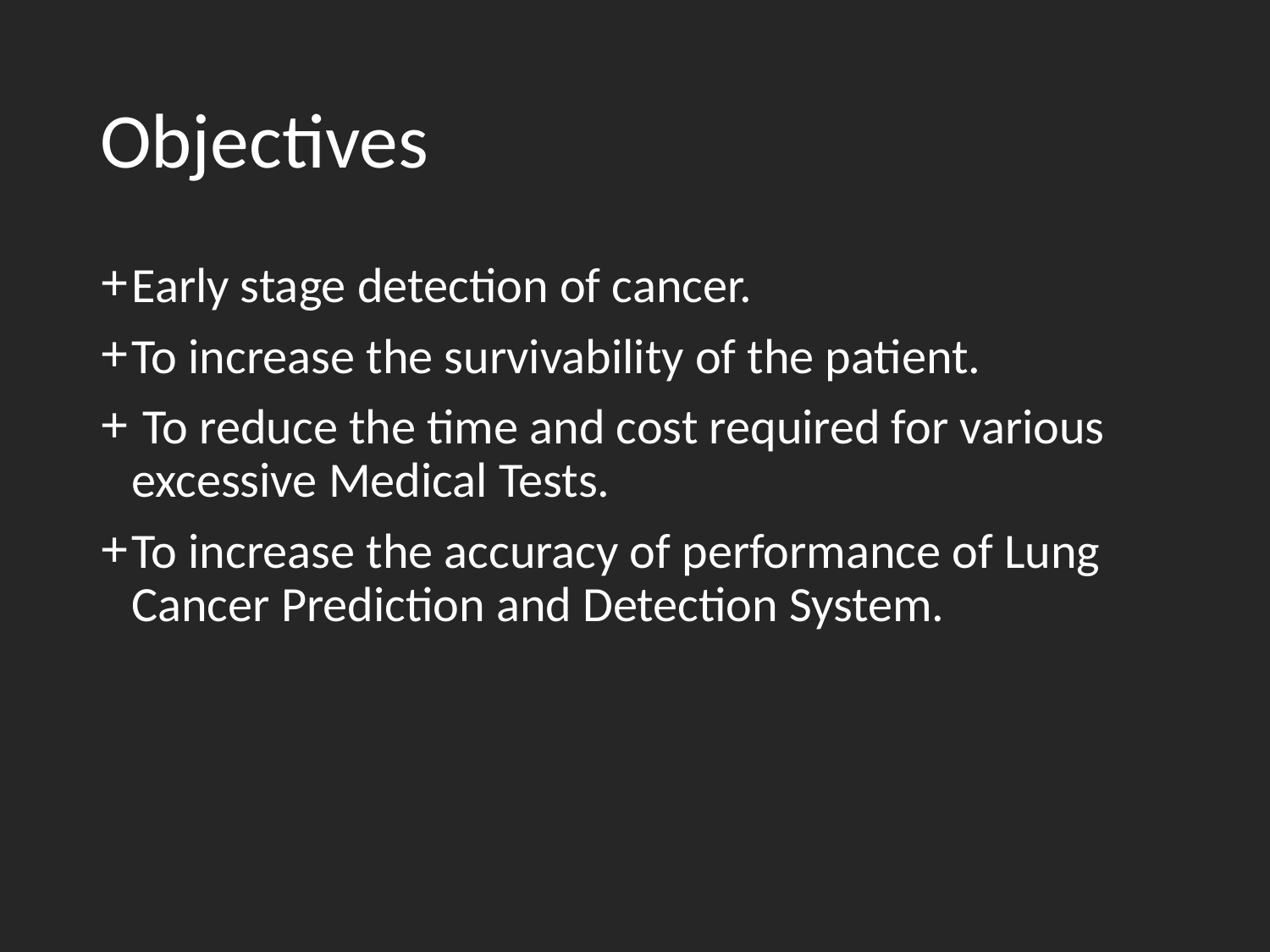

# Objectives
Early stage detection of cancer.
To increase the survivability of the patient.
 To reduce the time and cost required for various excessive Medical Tests.
To increase the accuracy of performance of Lung    Cancer Prediction and Detection System.